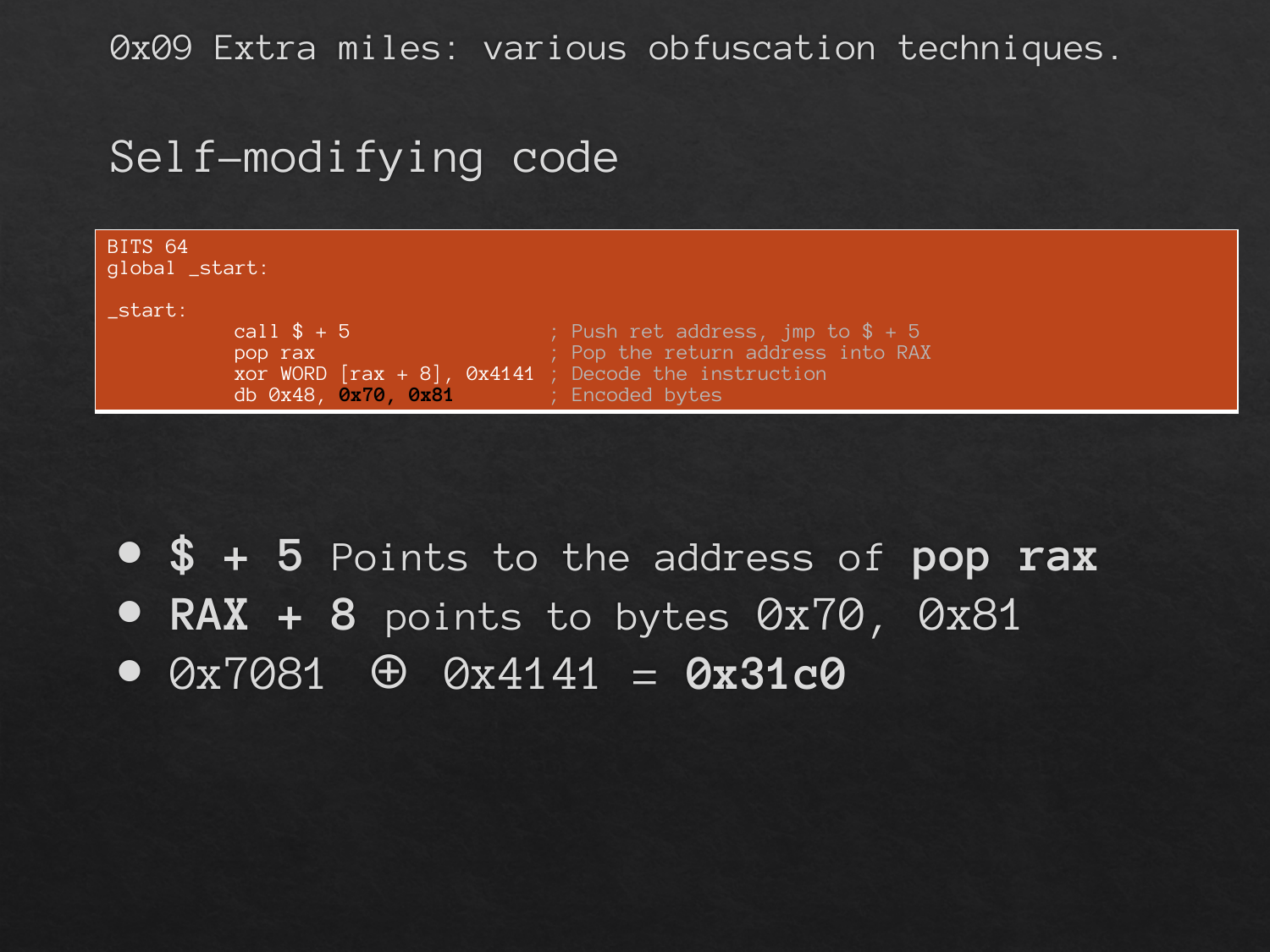

# 0x09 Extra miles: various obfuscation techniques.
Self-modifying code

$ + 5 Points to the address of pop rax
RAX + 8 points to bytes 0x70, 0x81
0x7081 ⊕ 0x4141 = 0x31c0

| BITS 64 global \_start: \_start: call $ + 5 ; Push ret address, jmp to $ + 5 pop rax ; Pop the return address into RAX xor WORD [rax + 8], 0x4141 ; Decode the instruction db 0x48, 0x70, 0x81 ; Encoded bytes |
| --- |